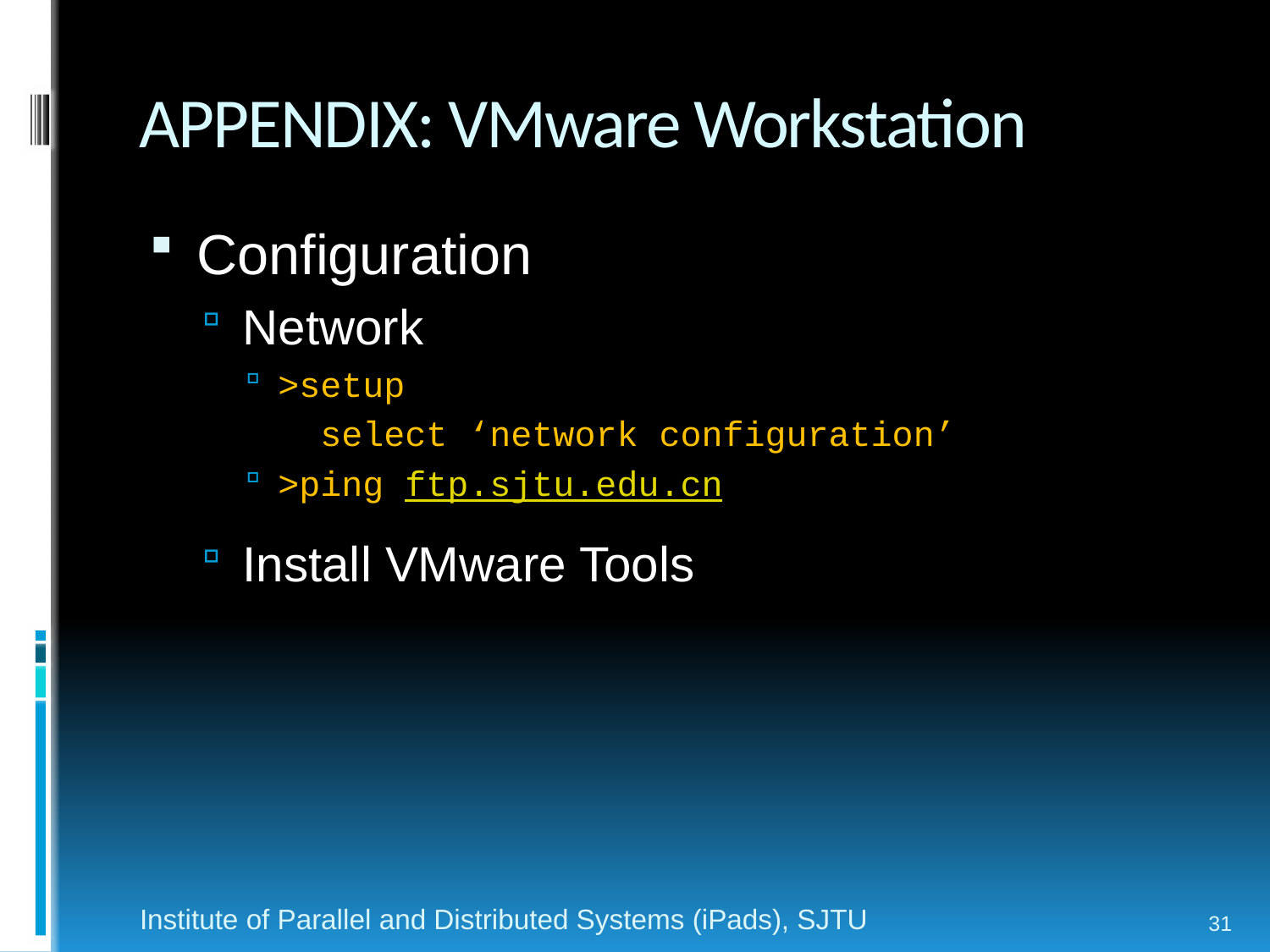

# APPENDIX: VMware Workstation
Configuration
Network
>setup
	  select ‘network configuration’
>ping ftp.sjtu.edu.cn

Install VMware Tools
Institute of Parallel and Distributed Systems (iPads), SJTU
31